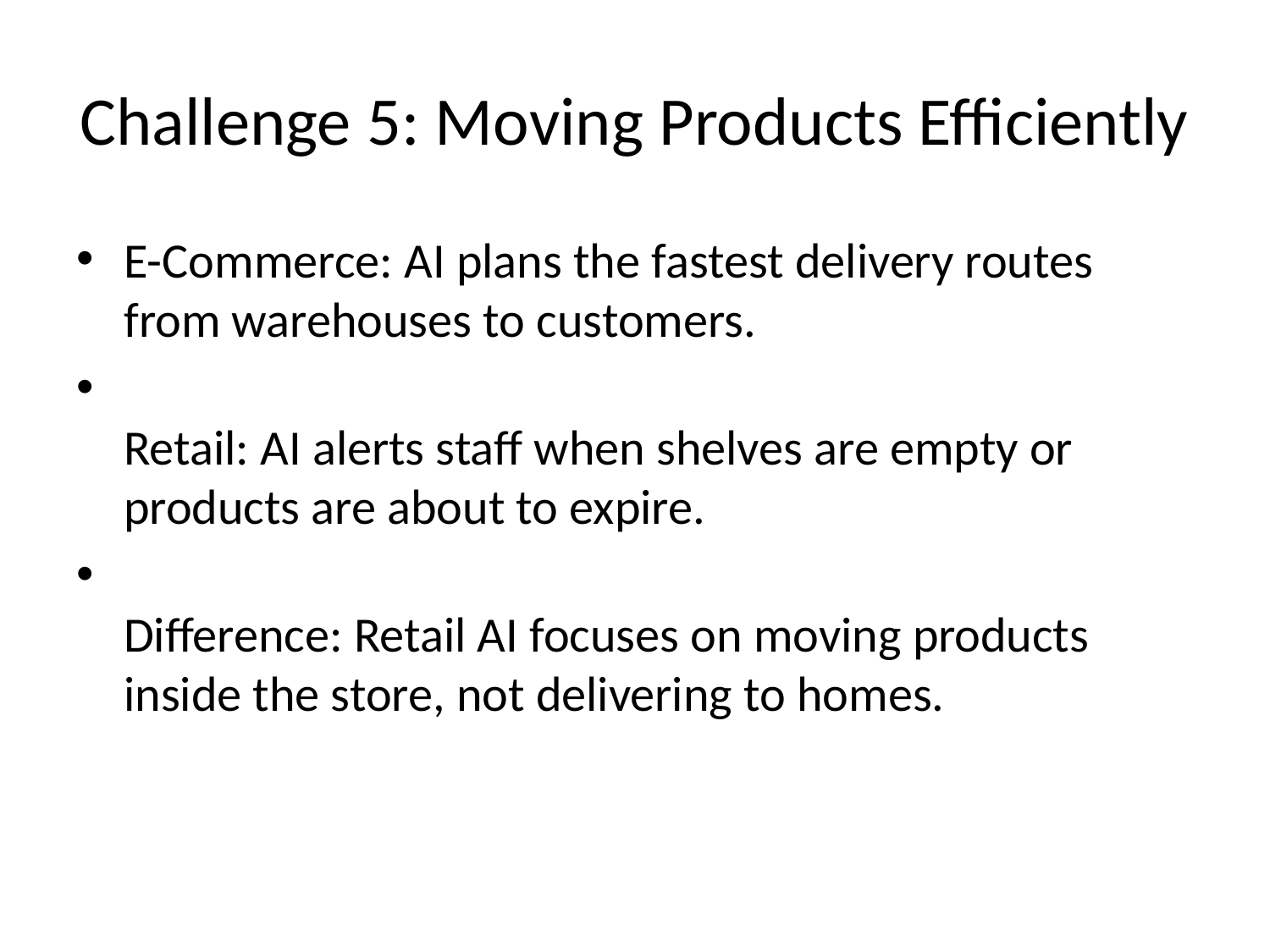

# Challenge 5: Moving Products Efficiently
E-Commerce: AI plans the fastest delivery routes from warehouses to customers.
Retail: AI alerts staff when shelves are empty or products are about to expire.
Difference: Retail AI focuses on moving products inside the store, not delivering to homes.